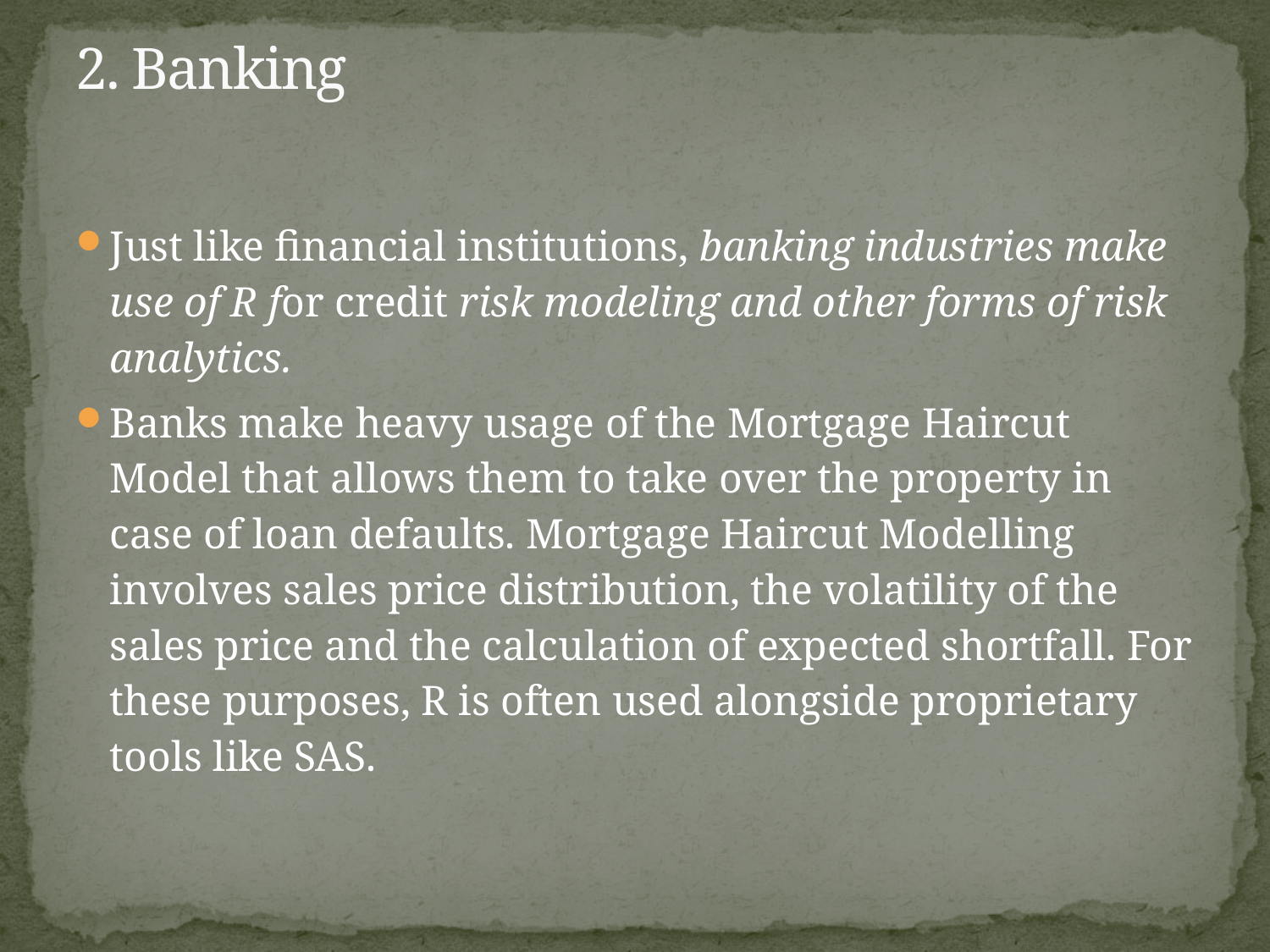

# 2. Banking
Just like financial institutions, banking industries make use of R for credit risk modeling and other forms of risk analytics.
Banks make heavy usage of the Mortgage Haircut Model that allows them to take over the property in case of loan defaults. Mortgage Haircut Modelling involves sales price distribution, the volatility of the sales price and the calculation of expected shortfall. For these purposes, R is often used alongside proprietary tools like SAS.